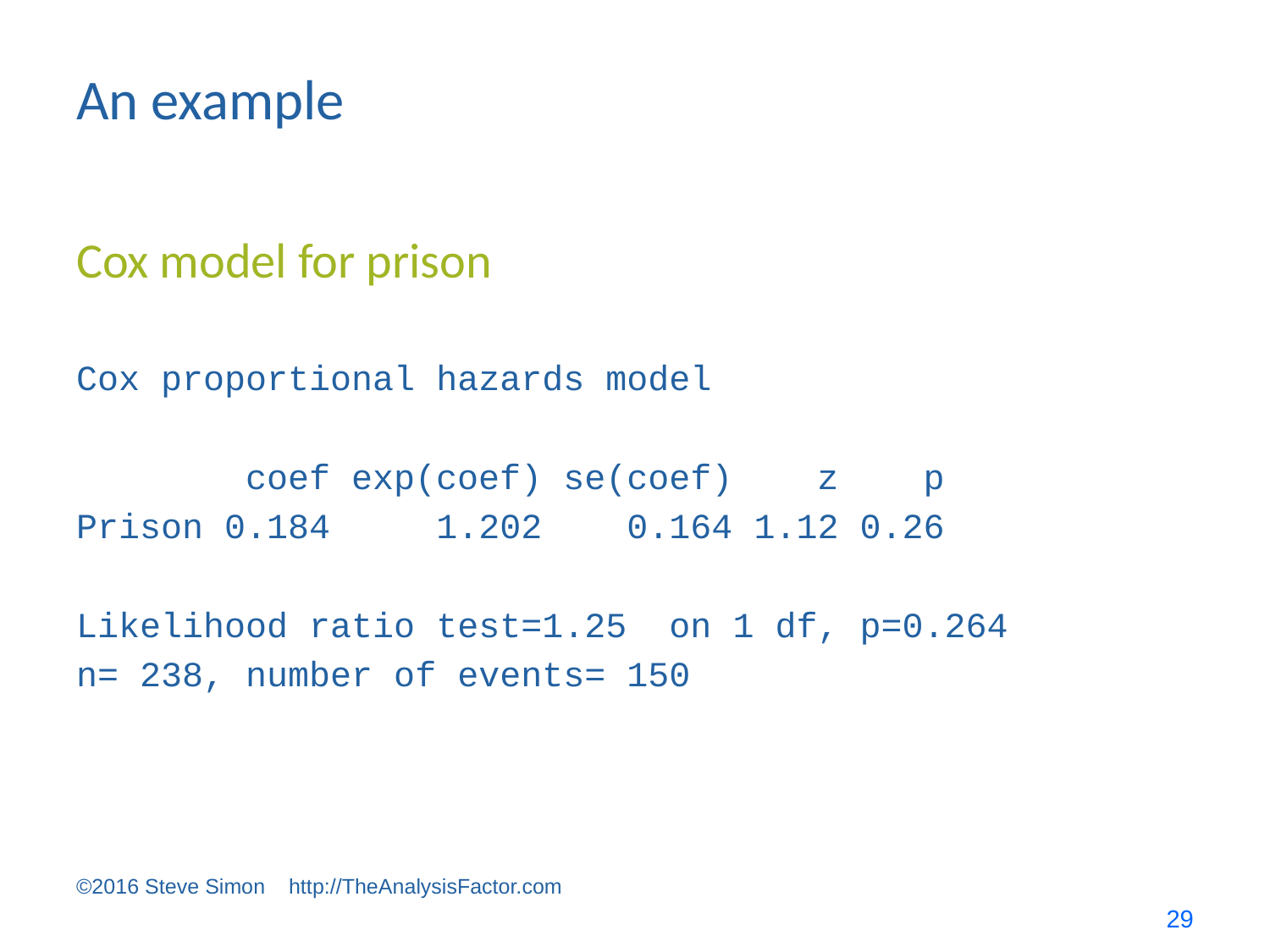

# An example
Cox model for prison
Cox proportional hazards model

        coef exp(coef) se(coef)    z    p
Prison 0.184     1.202    0.164 1.12 0.26

Likelihood ratio test=1.25  on 1 df, p=0.264
n= 238, number of events= 150
©2016 Steve Simon    http://TheAnalysisFactor.com

29